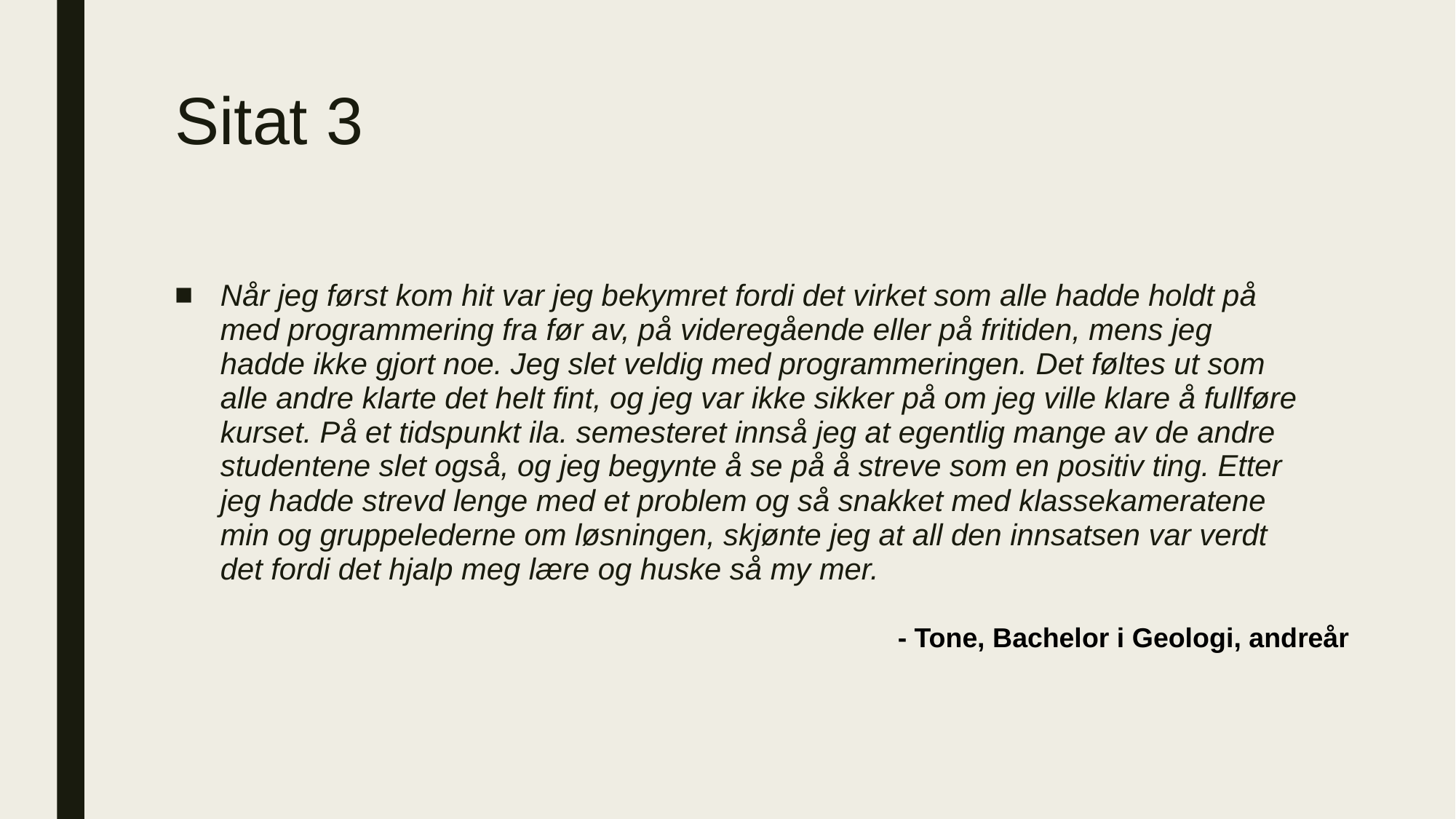

# Sitat 3
Når jeg først kom hit var jeg bekymret fordi det virket som alle hadde holdt på med programmering fra før av, på videregående eller på fritiden, mens jeg hadde ikke gjort noe. Jeg slet veldig med programmeringen. Det føltes ut som alle andre klarte det helt fint, og jeg var ikke sikker på om jeg ville klare å fullføre kurset. På et tidspunkt ila. semesteret innså jeg at egentlig mange av de andre studentene slet også, og jeg begynte å se på å streve som en positiv ting. Etter jeg hadde strevd lenge med et problem og så snakket med klassekameratene min og gruppelederne om løsningen, skjønte jeg at all den innsatsen var verdt det fordi det hjalp meg lære og huske så my mer.
- Tone, Bachelor i Geologi, andreår